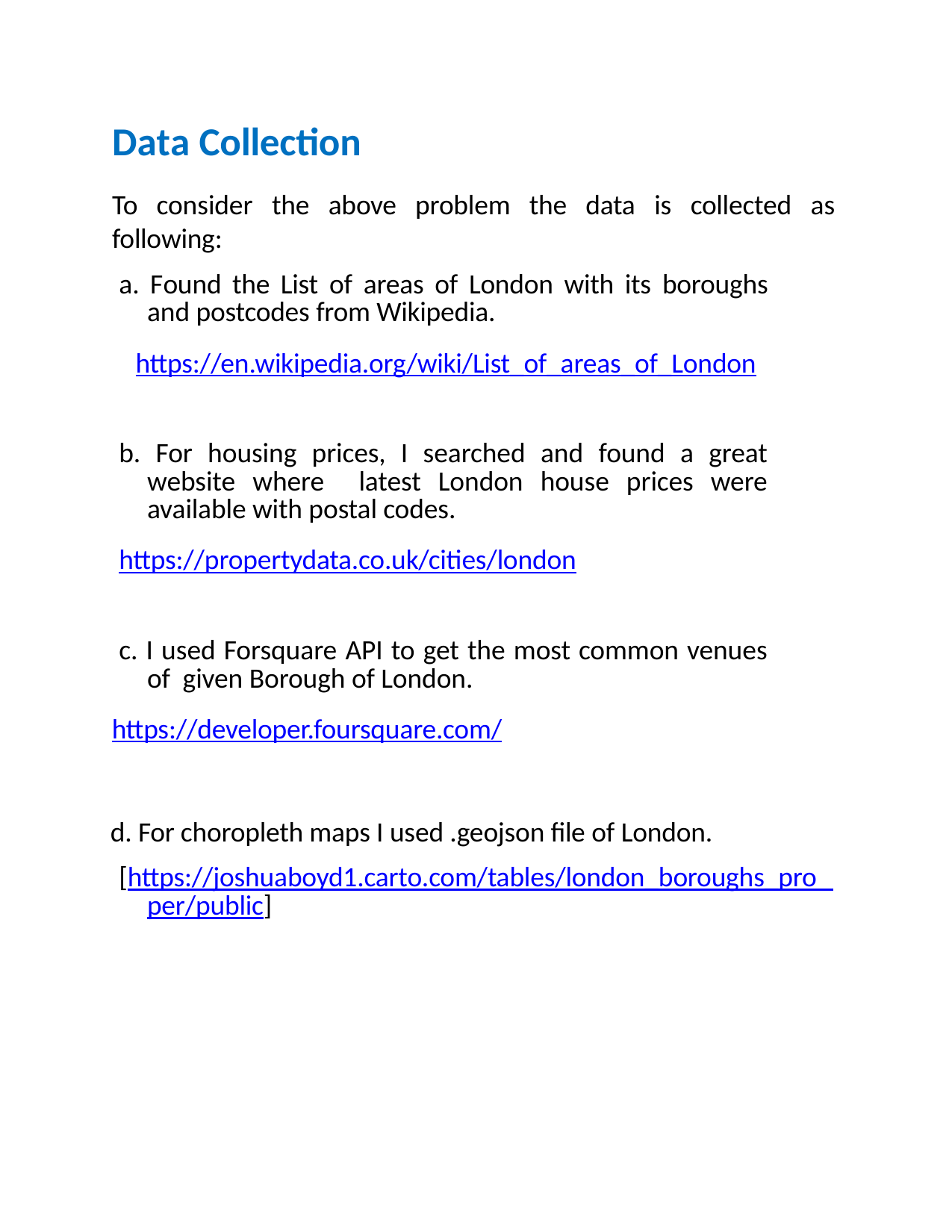

# Data Collection
To consider the above problem the data is collected as following:
a. Found the List of areas of London with its boroughs and postcodes from Wikipedia.
    https://en.wikipedia.org/wiki/List_of_areas_of_London

b. For housing prices, I searched and found a great website where  latest London house prices were available with postal codes.
https://propertydata.co.uk/cities/london

c. I used Forsquare API to get the most common venues of  given Borough of London.
https://developer.foursquare.com/

d. For choropleth maps I used .geojson file of London.
[https://joshuaboyd1.carto.com/tables/london_boroughs_pro  per/public]